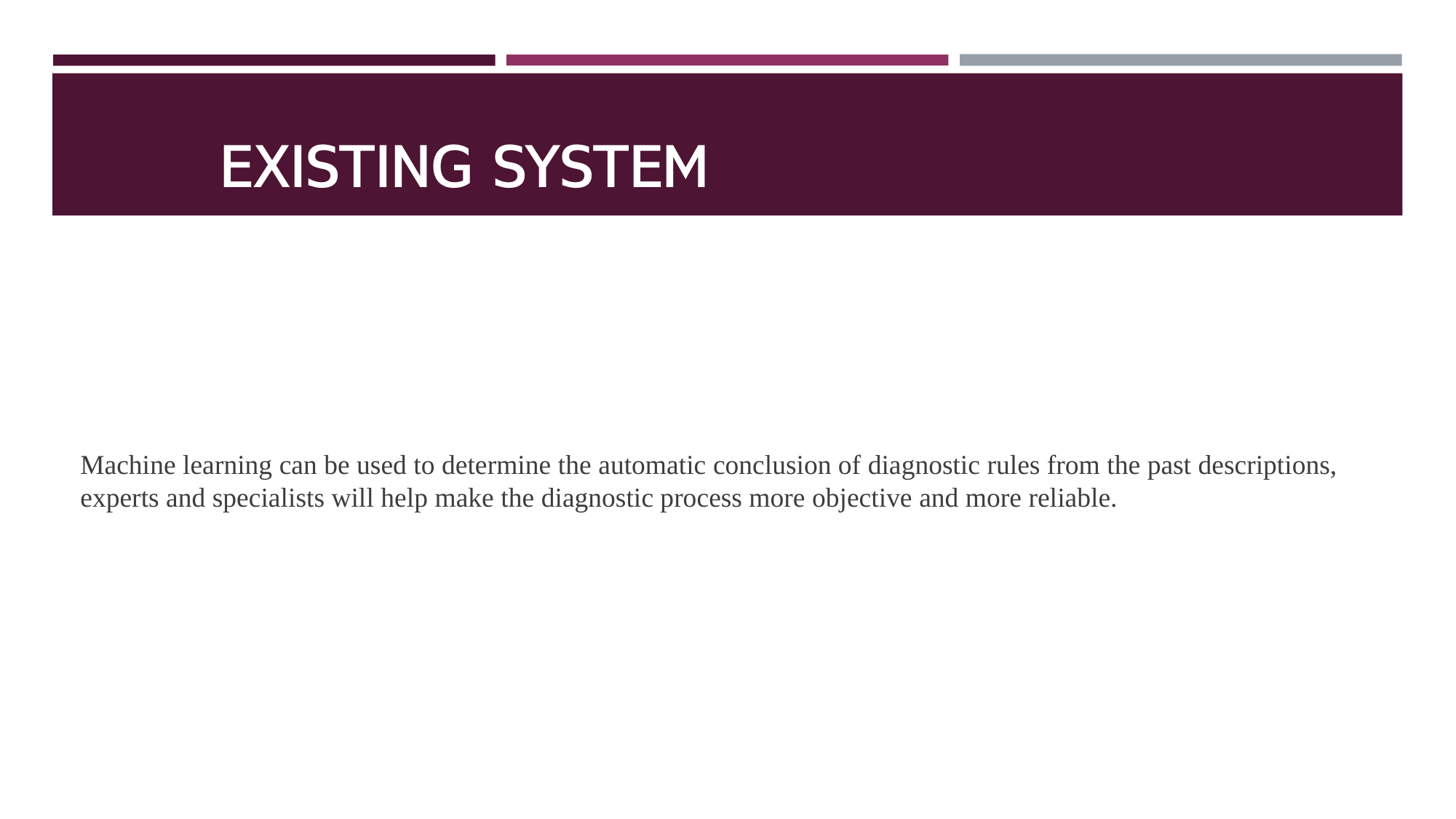

# EXISTING SYSTEM
Machine learning can be used to determine the automatic conclusion of diagnostic rules from the past descriptions,  experts and specialists will help make the diagnostic process more objective and more reliable.